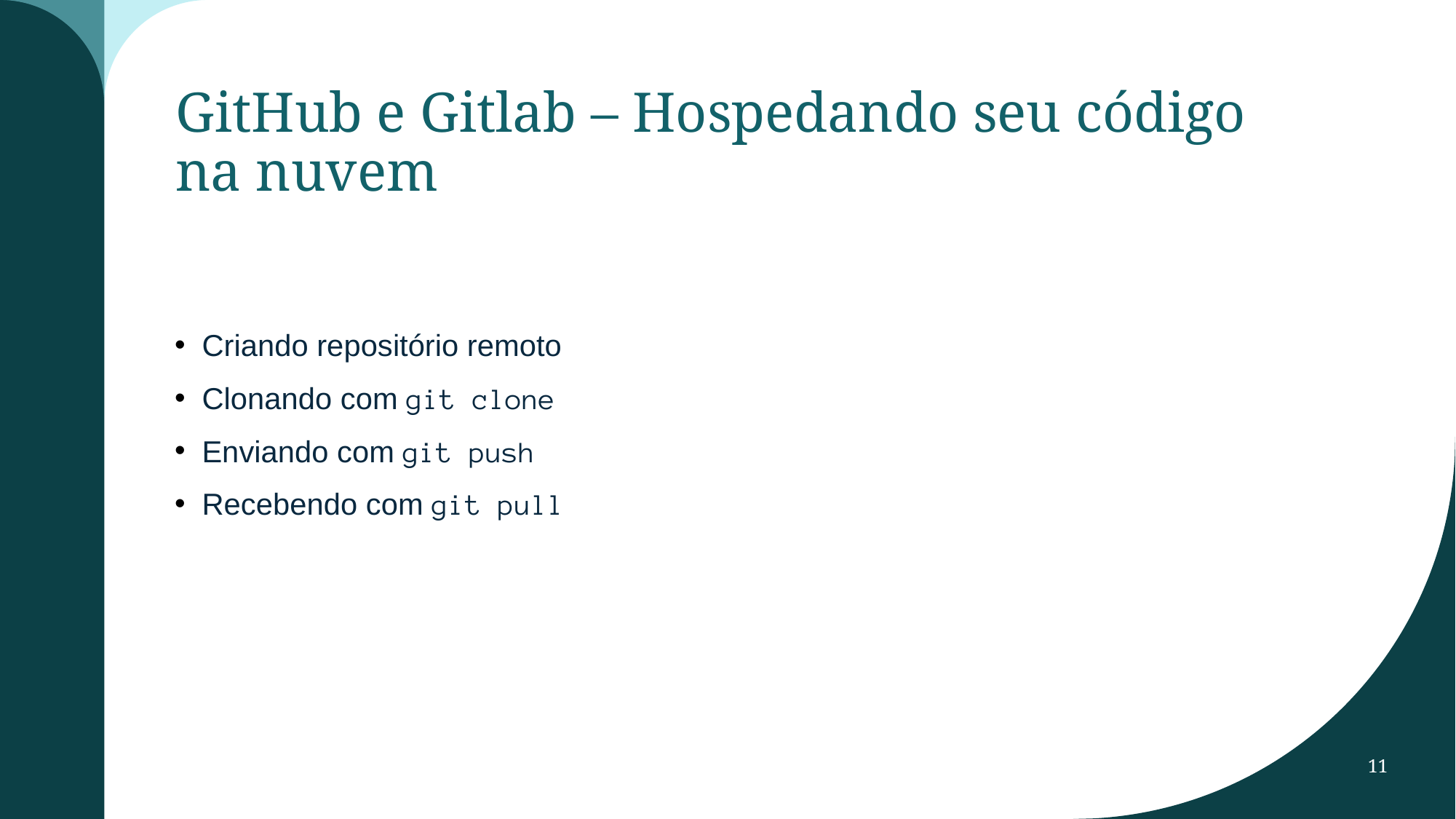

# GitHub e Gitlab – Hospedando seu código na nuvem

Criando repositório remoto
Clonando com git clone
Enviando com git push
Recebendo com git pull

11